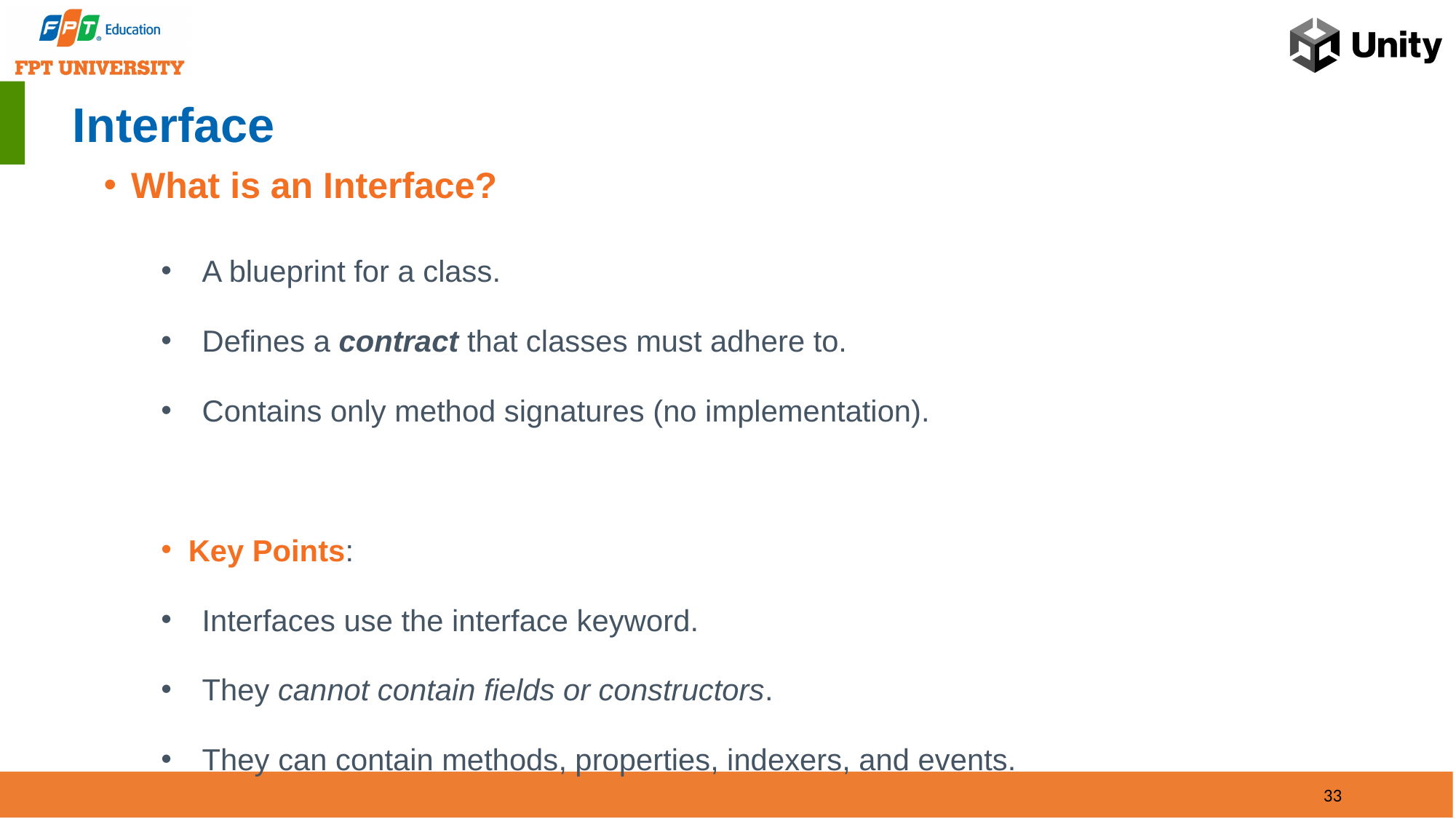

# Interface
What is an Interface?
A blueprint for a class.
Defines a contract that classes must adhere to.
Contains only method signatures (no implementation).

Key Points:
Interfaces use the interface keyword.
They cannot contain fields or constructors.
They can contain methods, properties, indexers, and events.
33